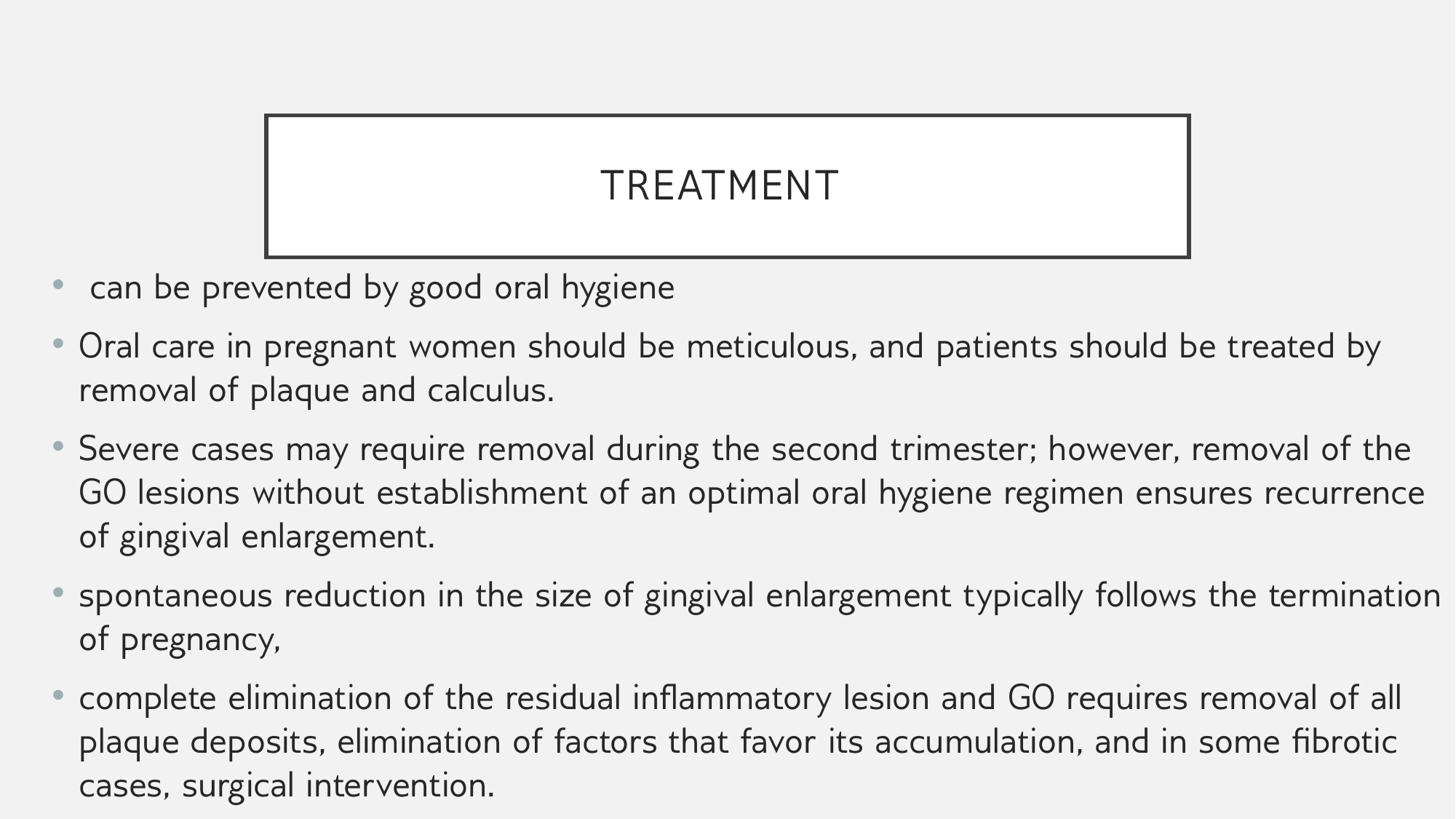

# Treatment
 can be prevented by good oral hygiene
Oral care in pregnant women should be meticulous, and patients should be treated by removal of plaque and calculus.
Severe cases may require removal during the second trimester; however, removal of the GO lesions without establishment of an optimal oral hygiene regimen ensures recurrence of gingival enlargement.
spontaneous reduction in the size of gingival enlargement typically follows the termination of pregnancy,
complete elimination of the residual inflammatory lesion and GO requires removal of all plaque deposits, elimination of factors that favor its accumulation, and in some fibrotic cases, surgical intervention.